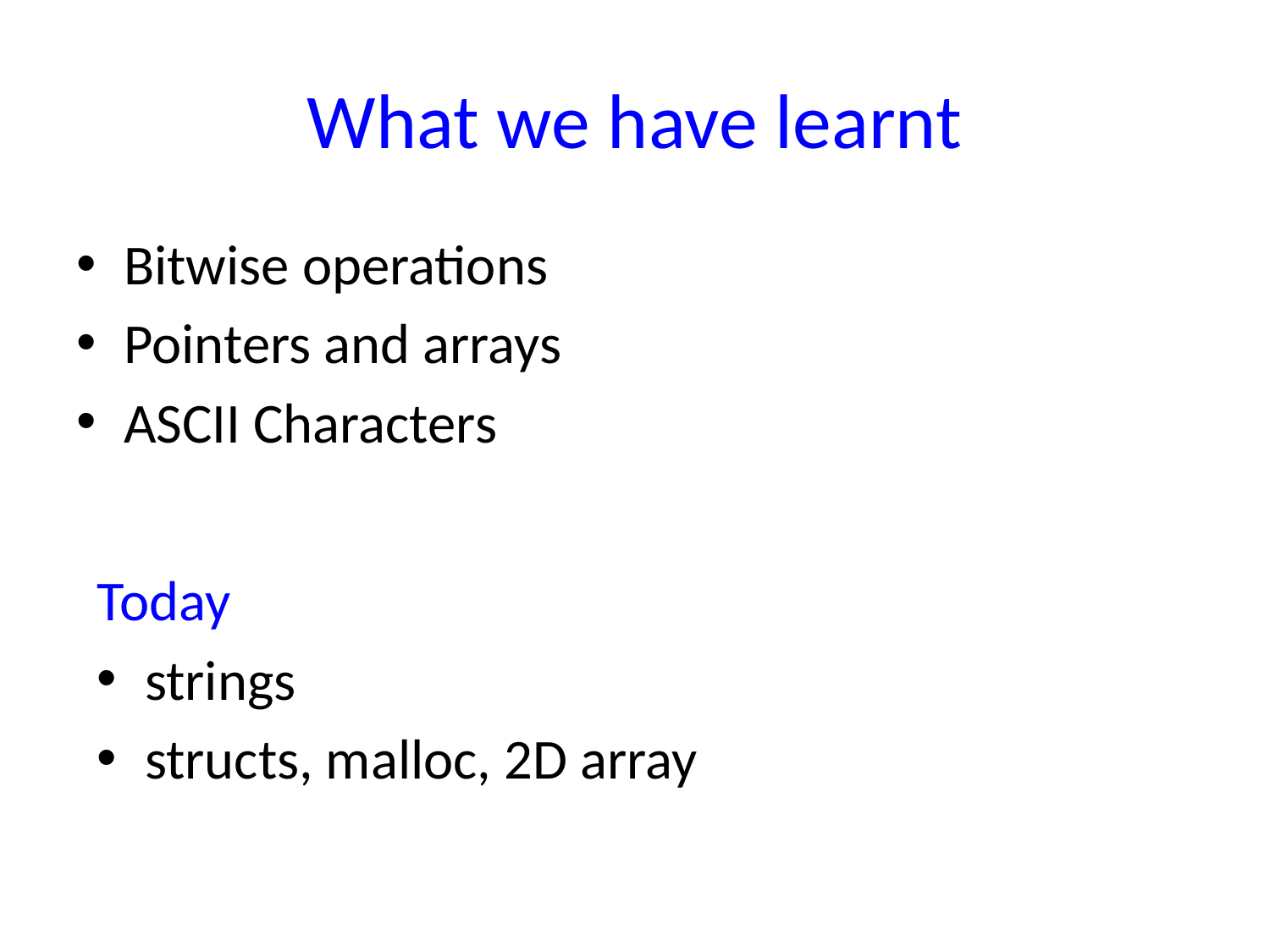

# What we have learnt
Bitwise operations
Pointers and arrays
ASCII Characters
Today
strings
structs, malloc, 2D array